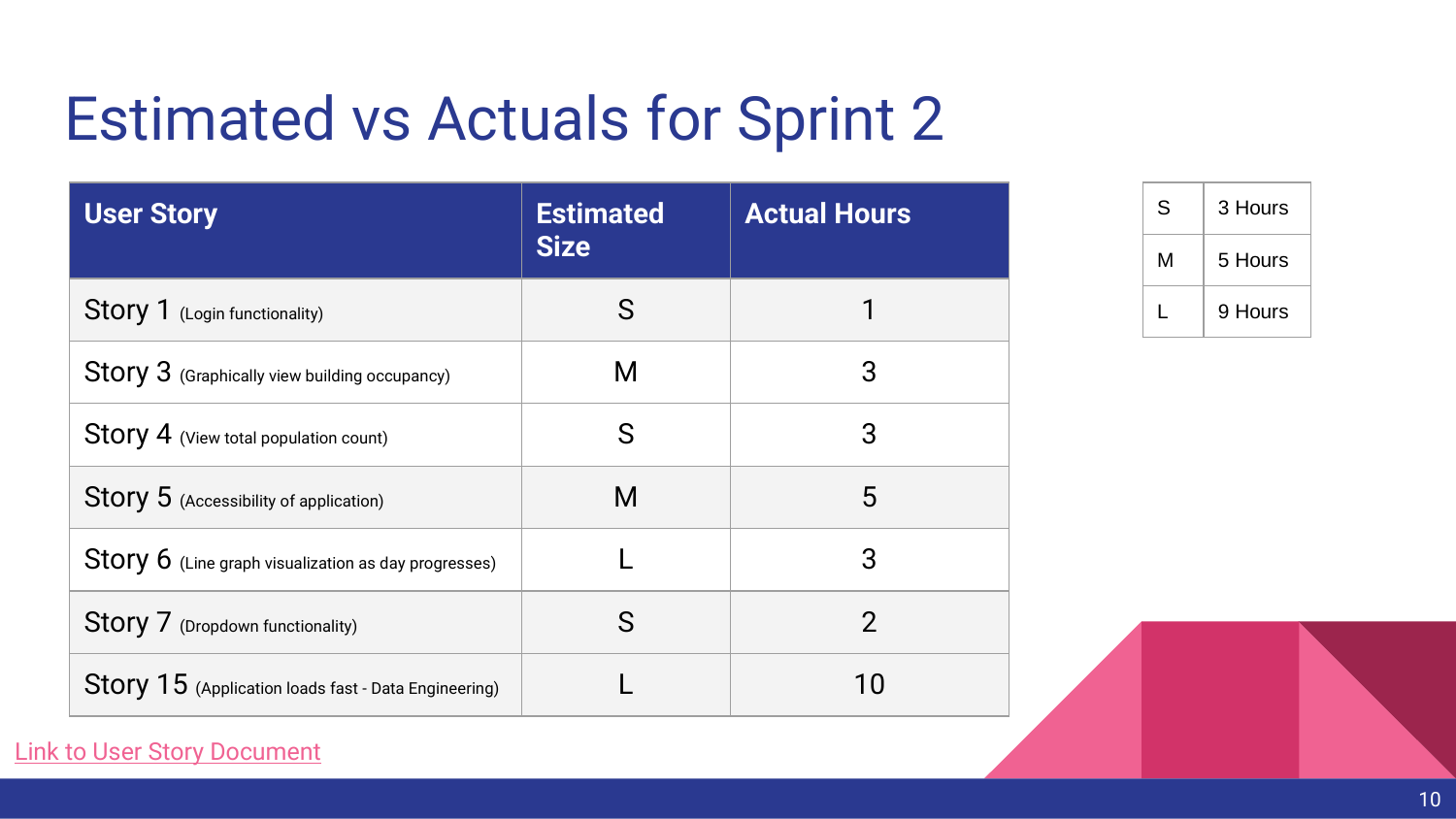

# Estimated vs Actuals for Sprint 2
| User Story | Estimated Size | Actual Hours |
| --- | --- | --- |
| Story 1 (Login functionality) | S | 1 |
| Story 3 (Graphically view building occupancy) | M | 3 |
| Story 4 (View total population count) | S | 3 |
| Story 5 (Accessibility of application) | M | 5 |
| Story 6 (Line graph visualization as day progresses) | L | 3 |
| Story 7 (Dropdown functionality) | S | 2 |
| Story 15 (Application loads fast - Data Engineering) | L | 10 |
| S | 3 Hours |
| --- | --- |
| M | 5 Hours |
| L | 9 Hours |
Link to User Story Document
10